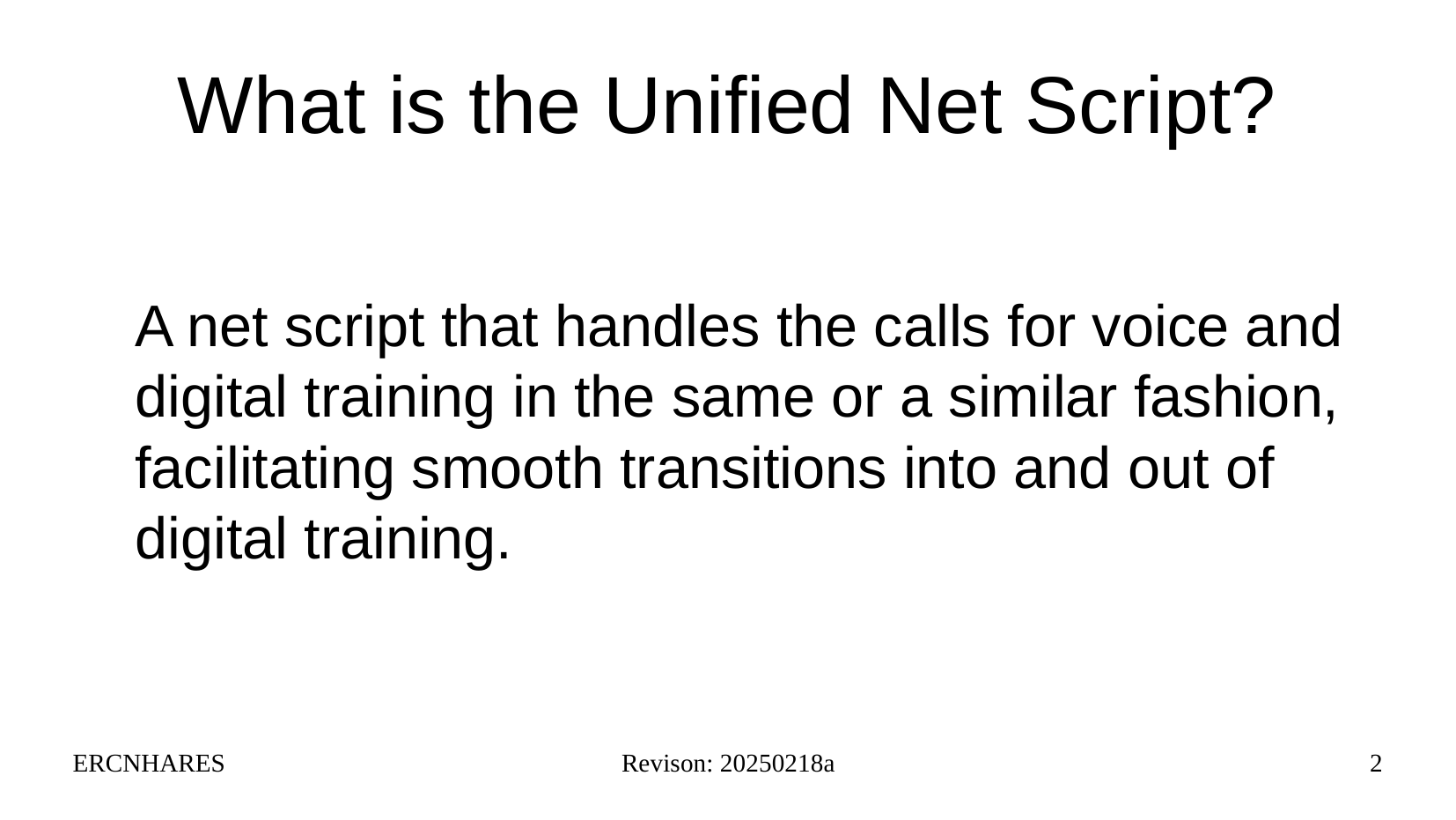

# What is the Unified Net Script?

A net script that handles the calls for voice and digital training in the same or a similar fashion, facilitating smooth transitions into and out of digital training.
ERCNHARES
Revison: 20250218a
2